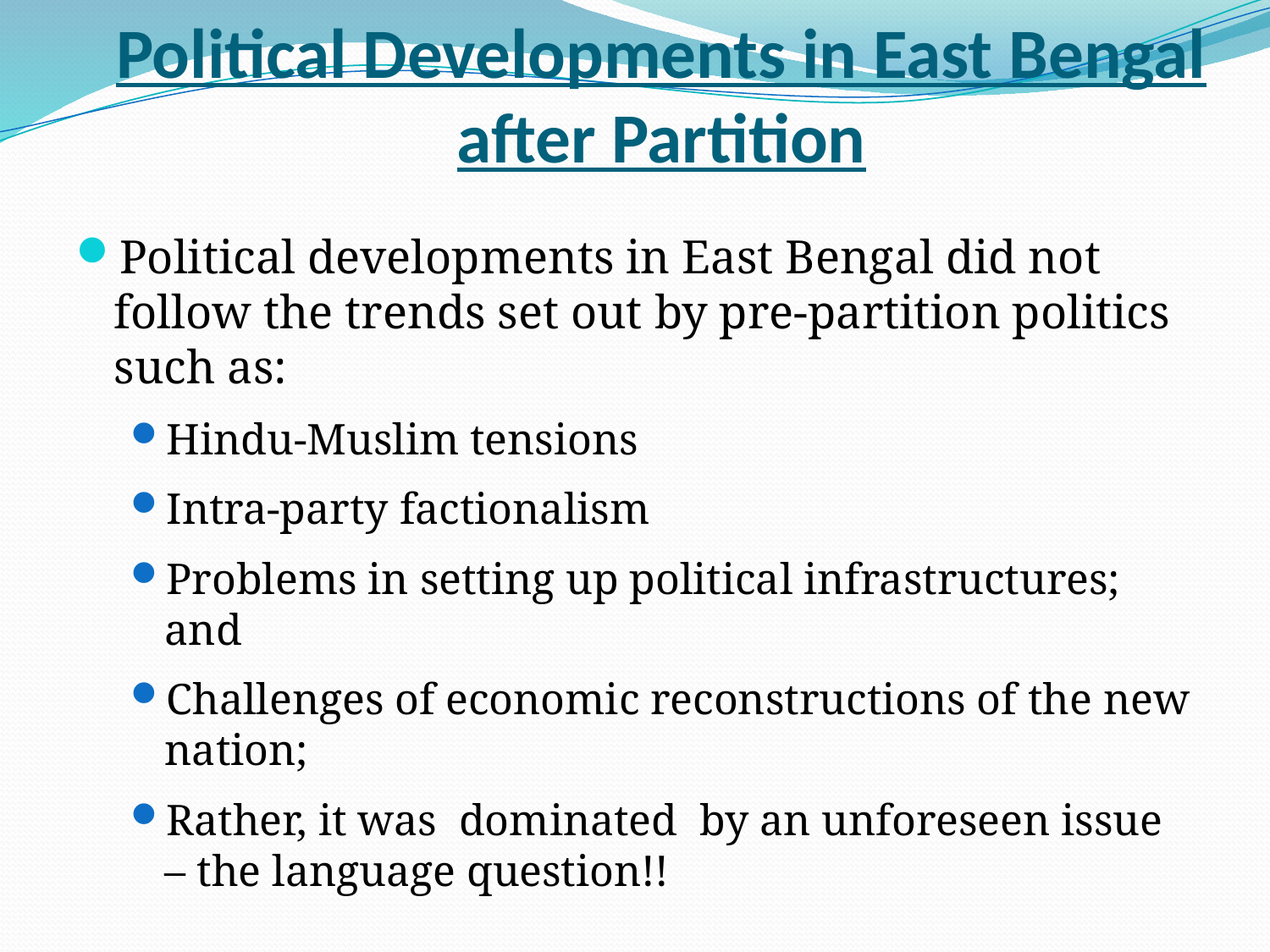

# Political Developments in East Bengal after Partition
Political developments in East Bengal did not follow the trends set out by pre-partition politics such as:
Hindu-Muslim tensions
Intra-party factionalism
Problems in setting up political infrastructures;  and
Challenges of economic reconstructions of the new nation;
Rather, it was  dominated  by an unforeseen issue – the language question!!